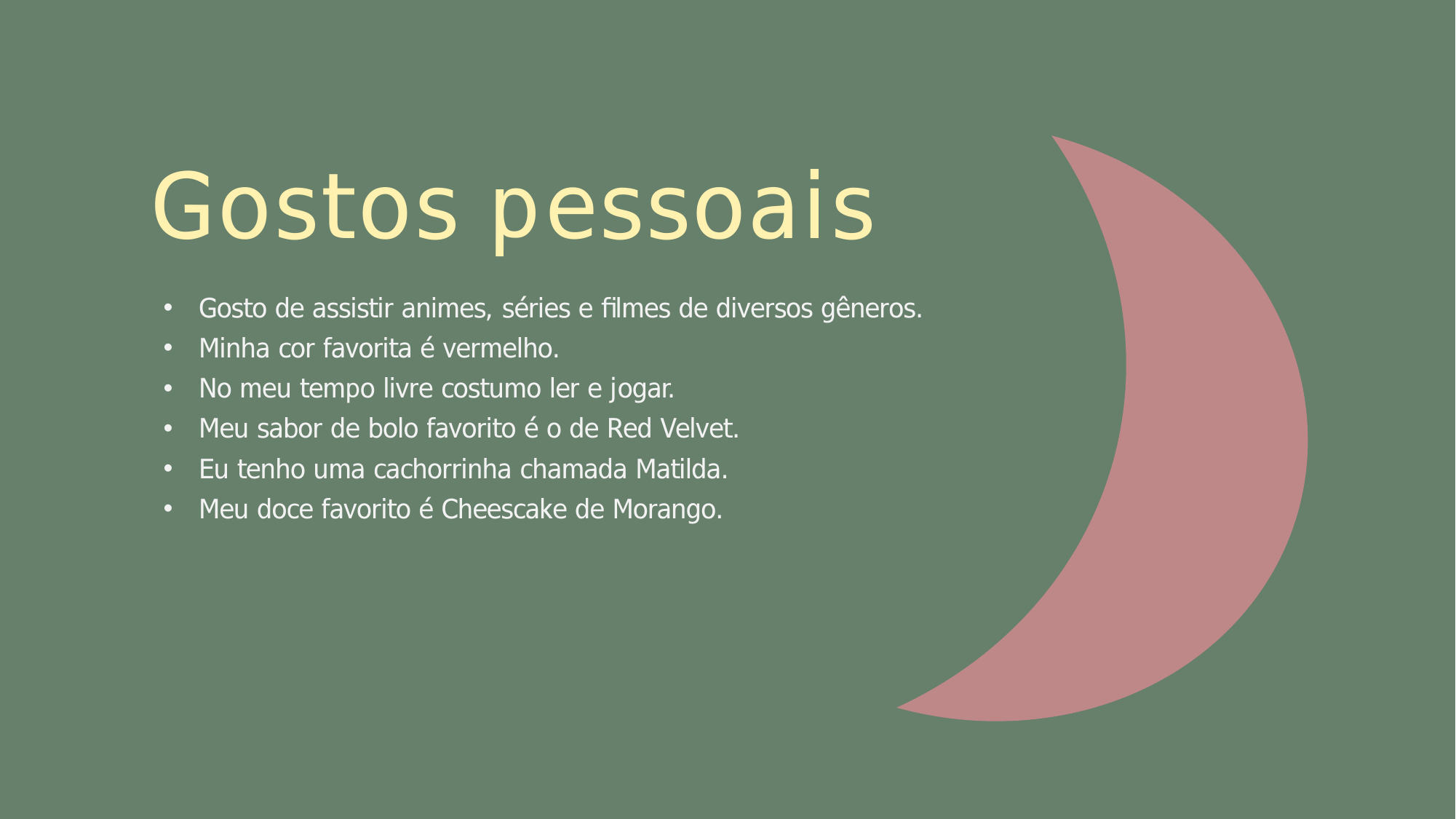

# Gostos pessoais

Gosto de assistir animes, séries e filmes de diversos gêneros.
Minha cor favorita é vermelho.
No meu tempo livre costumo ler e jogar.
Meu sabor de bolo favorito é o de Red Velvet.
Eu tenho uma cachorrinha chamada Matilda.
Meu doce favorito é Cheescake de Morango.